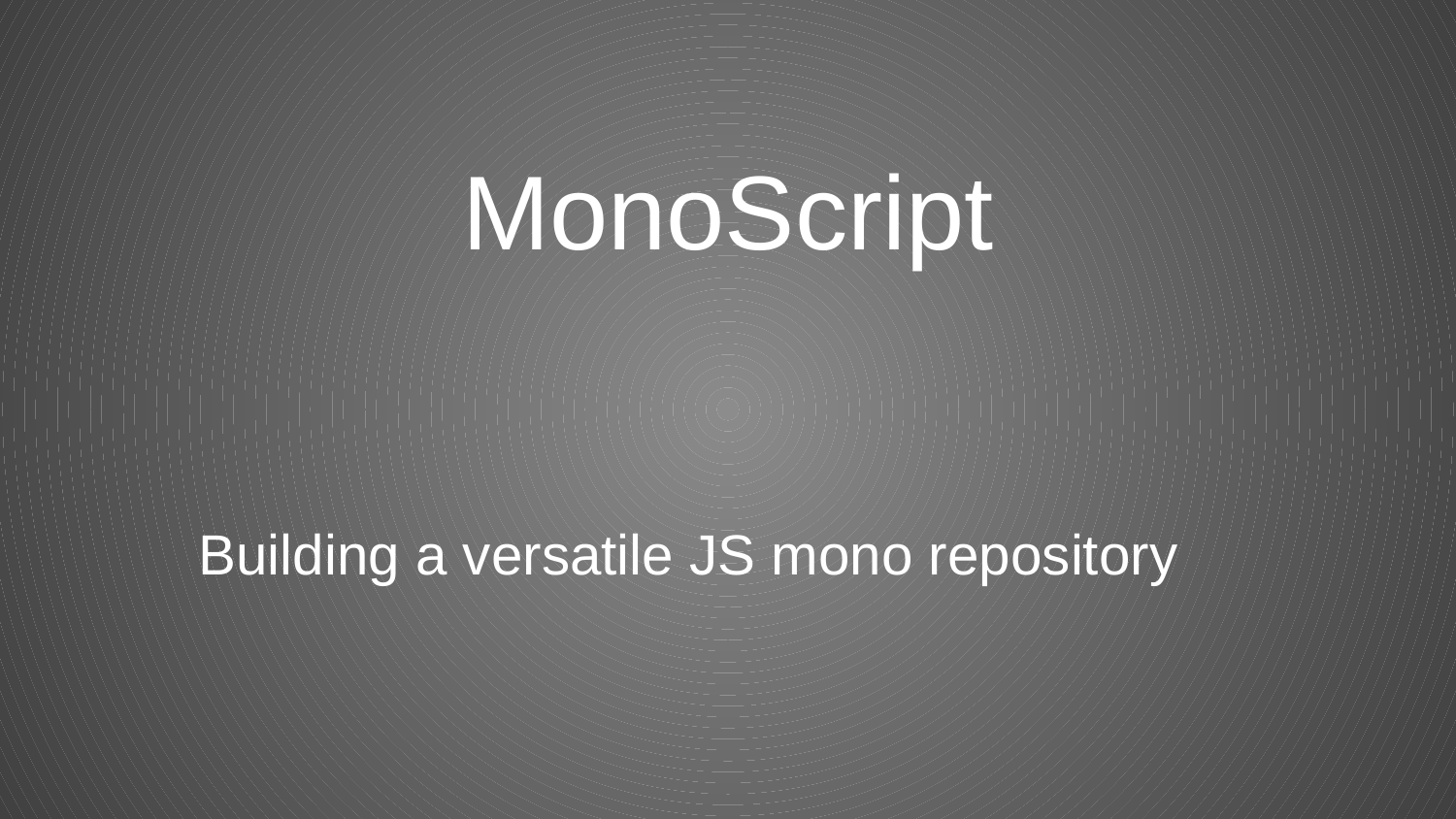

# MonoScript
Building a versatile JS mono repository